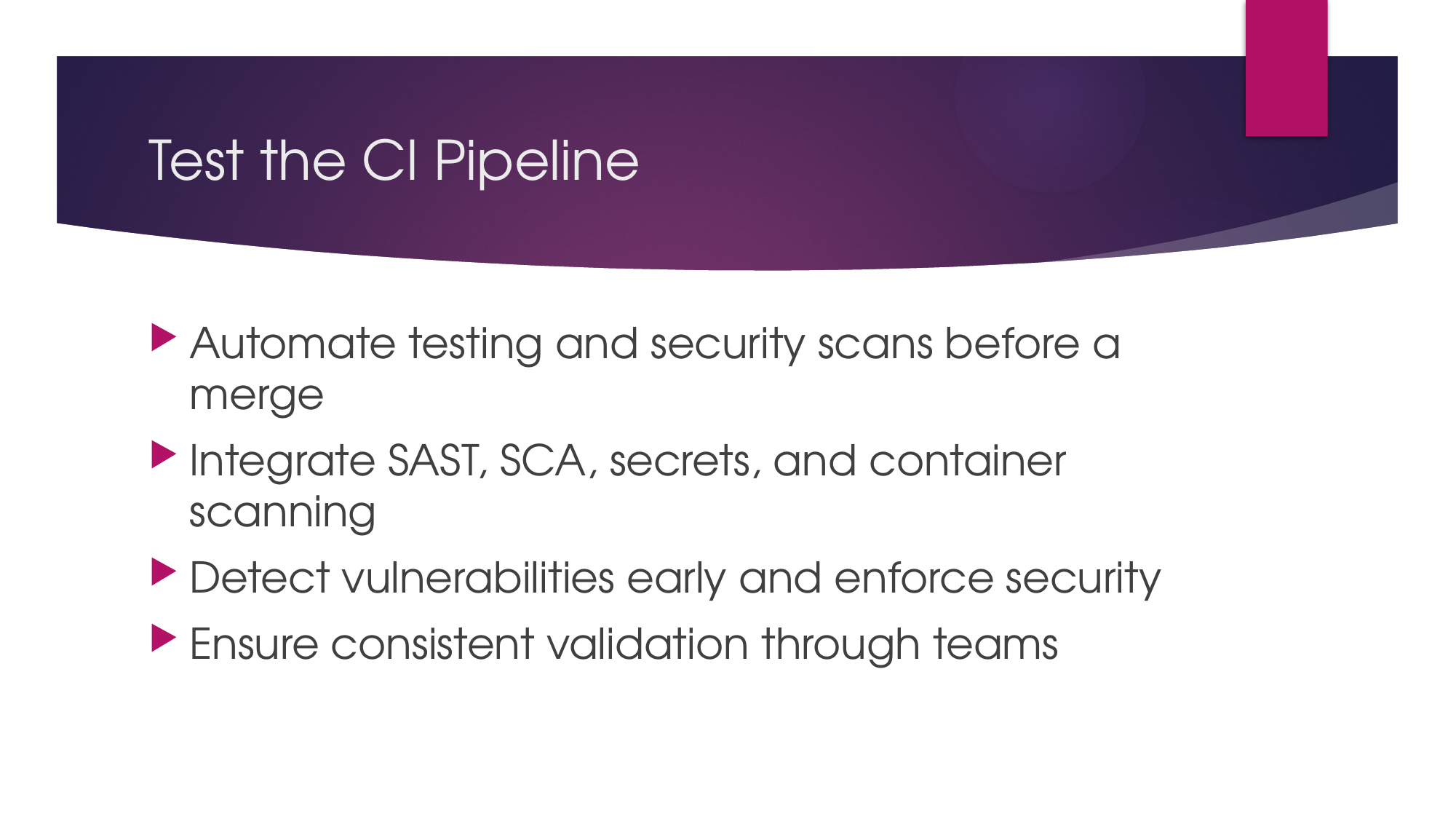

# Test the CI Pipeline
Automate testing and security scans before a merge
Integrate SAST, SCA, secrets, and container scanning
Detect vulnerabilities early and enforce security
Ensure consistent validation through teams